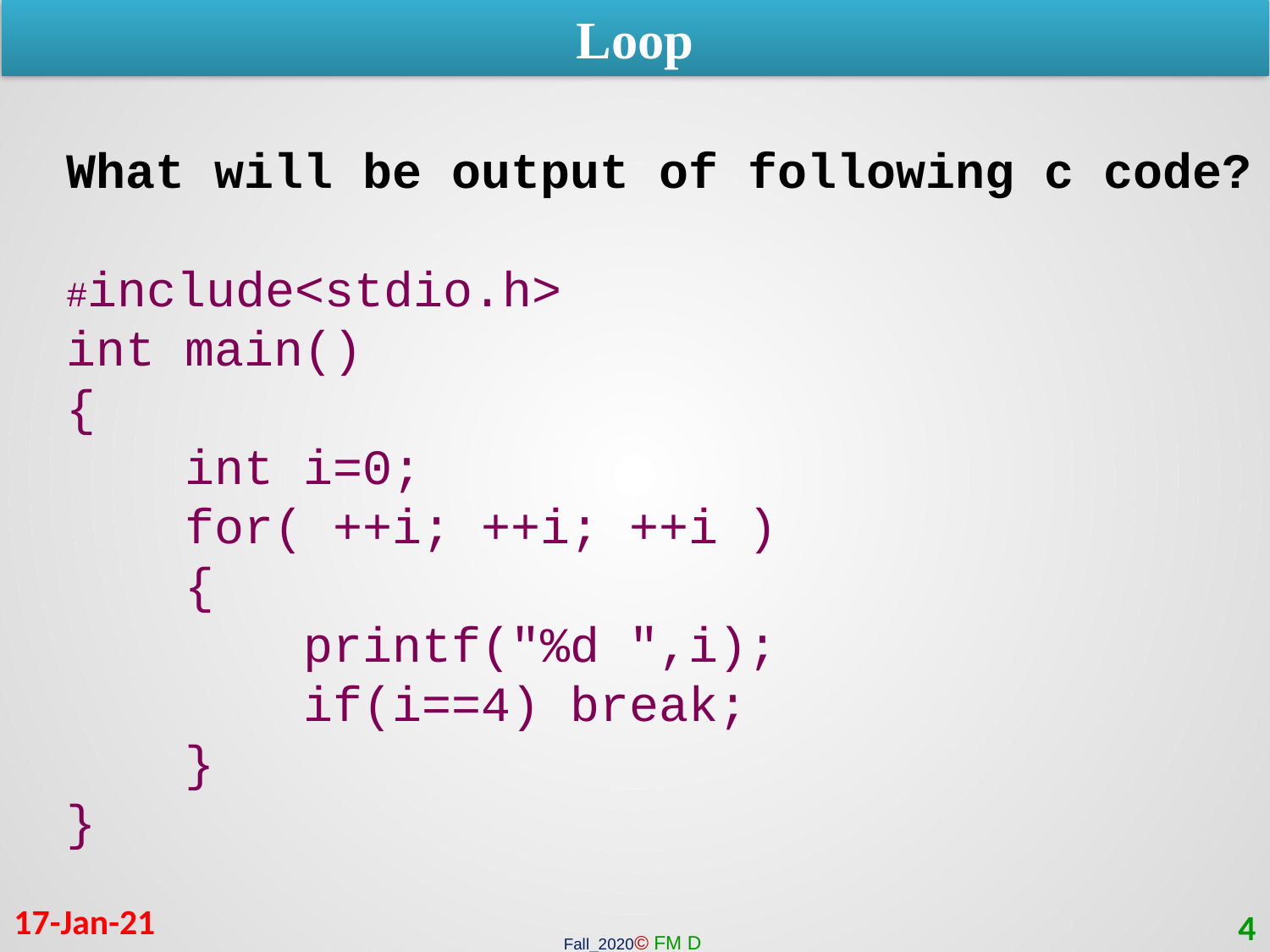

Loop

What will be output of following c code?
#include<stdio.h>
int main()
{
    int i=0;
    for( ++i; ++i; ++i )
    {
        printf("%d ",i);
        if(i==4) break;
    }
}
17-Jan-21
4